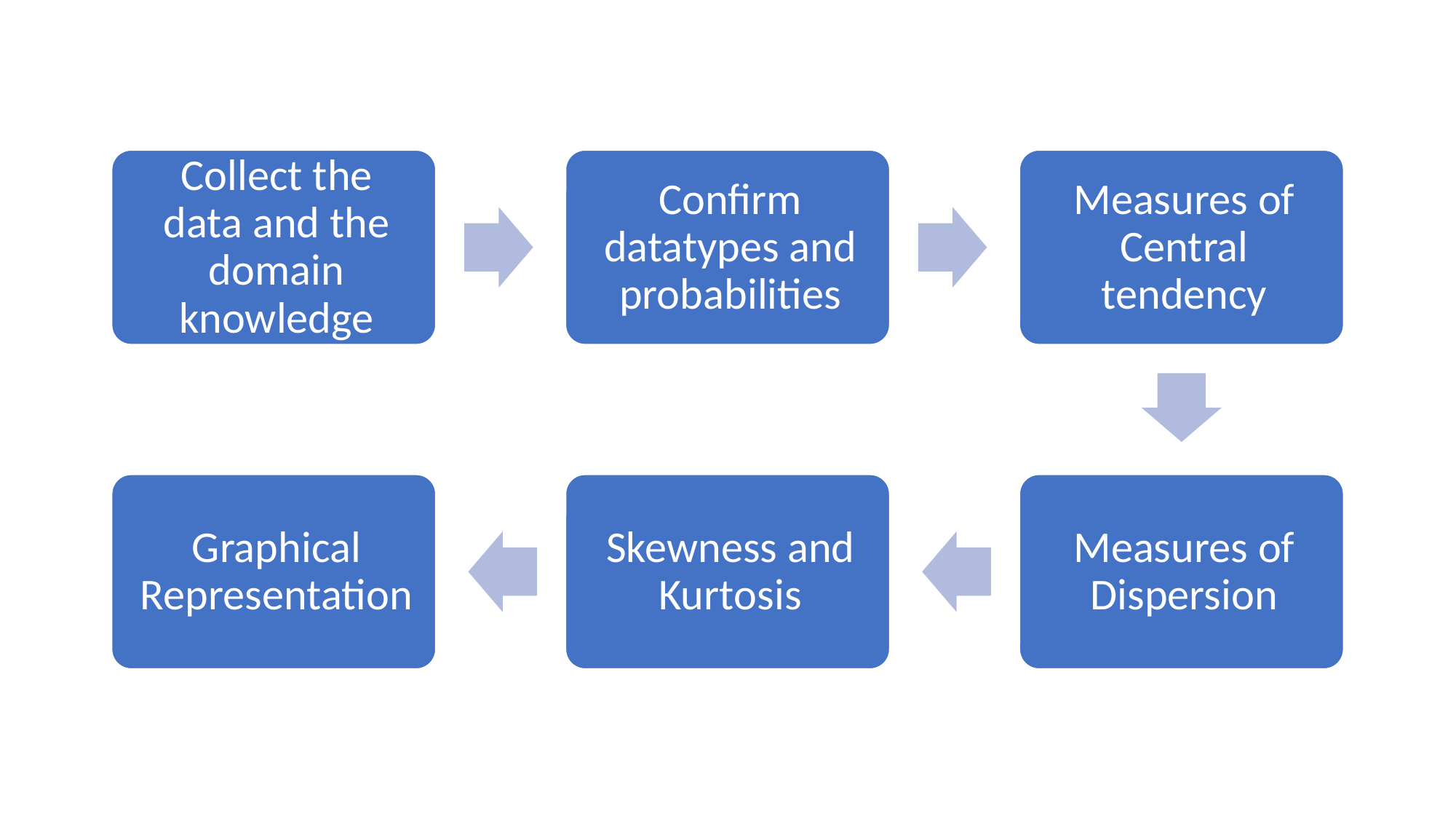

Collect the data and the domain knowledge

Confirm datatypes and probabilities

Measures of Central tendency

Measures of Dispersion

Skewness and Kurtosis

Graphical Representation